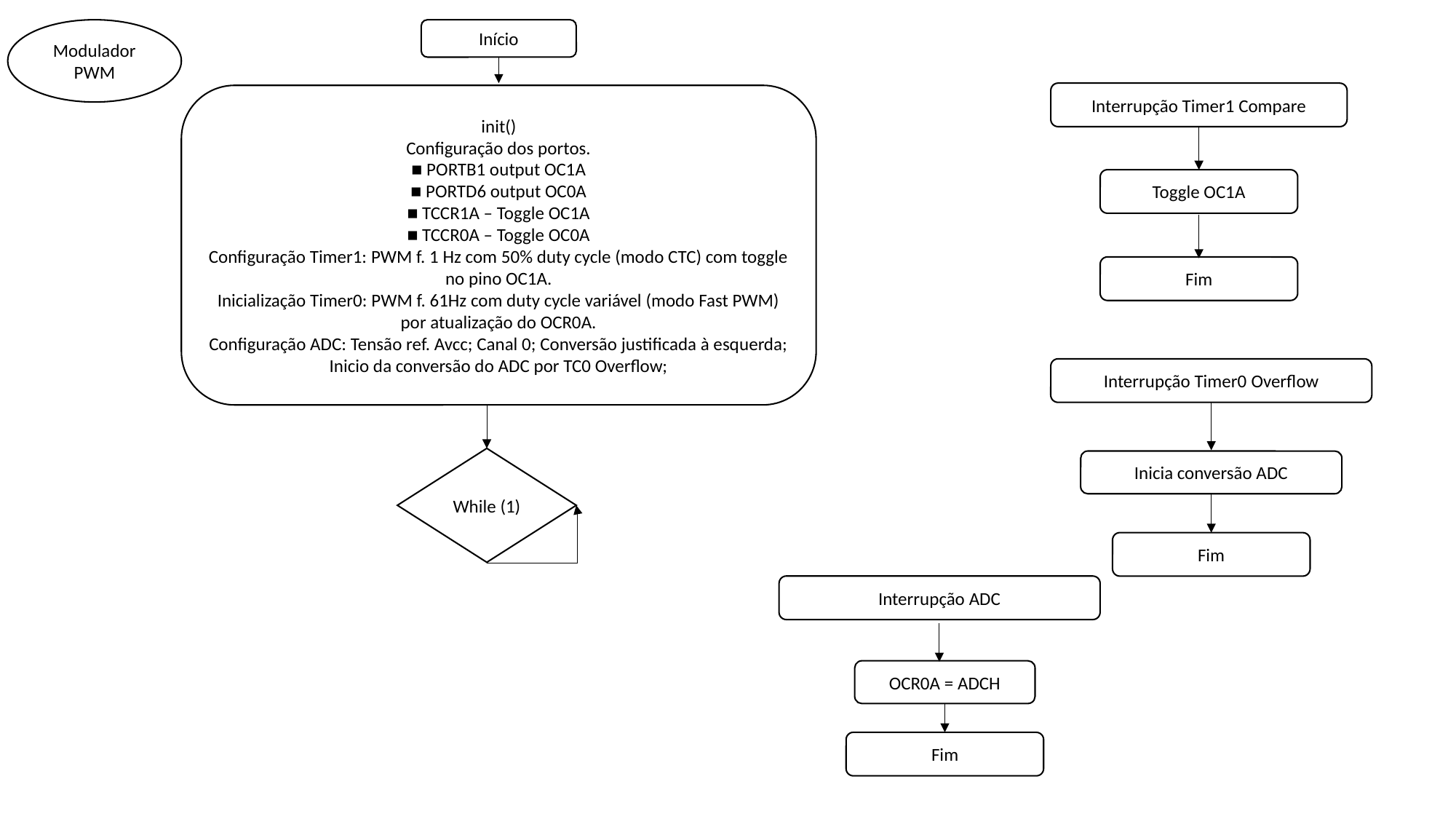

Modulador PWM
Início
init()
Configuração dos portos.
■ PORTB1 output OC1A
■ PORTD6 output OC0A
■ TCCR1A – Toggle OC1A
■ TCCR0A – Toggle OC0A
Configuração Timer1: PWM f. 1 Hz com 50% duty cycle (modo CTC) com toggle no pino OC1A.
Inicialização Timer0: PWM f. 61Hz com duty cycle variável (modo Fast PWM) por atualização do OCR0A.
Configuração ADC: Tensão ref. Avcc; Canal 0; Conversão justificada à esquerda; Inicio da conversão do ADC por TC0 Overflow;
While (1)

Interrupção Timer1 Compare
Toggle OC1A
Fim
Interrupção Timer0 Overflow
Inicia conversão ADC
Fim
Interrupção ADC
OCR0A = ADCH
Fim